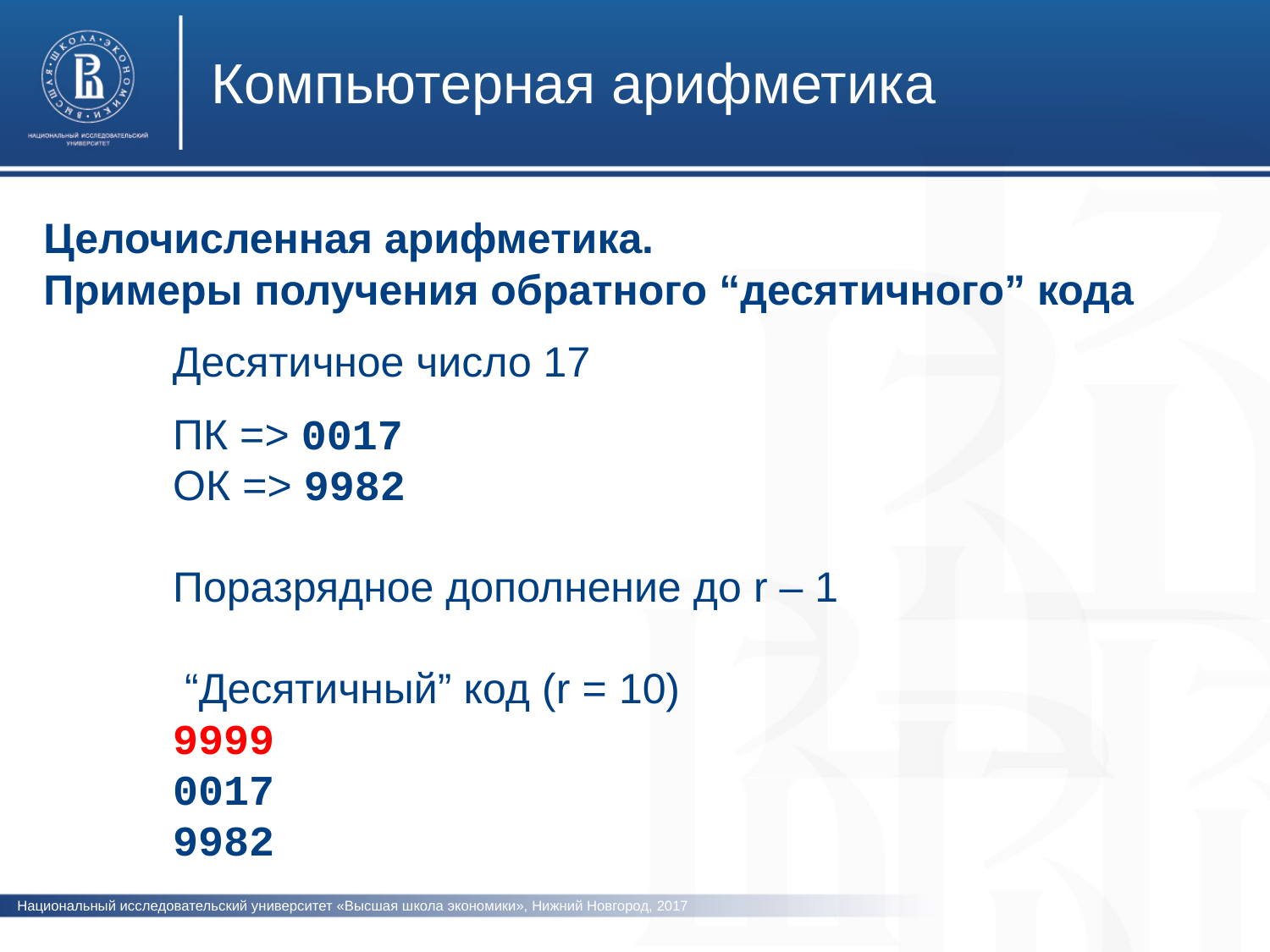

Компьютерная арифметика
Целочисленная арифметика.
Примеры получения обратного “десятичного” кода
	Десятичное число 17
	ПК => 0017
	ОК => 9982

	Поразрядное дополнение до r – 1

	 “Десятичный” код (r = 10)
	9999
	0017
	9982
Национальный исследовательский университет «Высшая школа экономики», Нижний Новгород, 2017